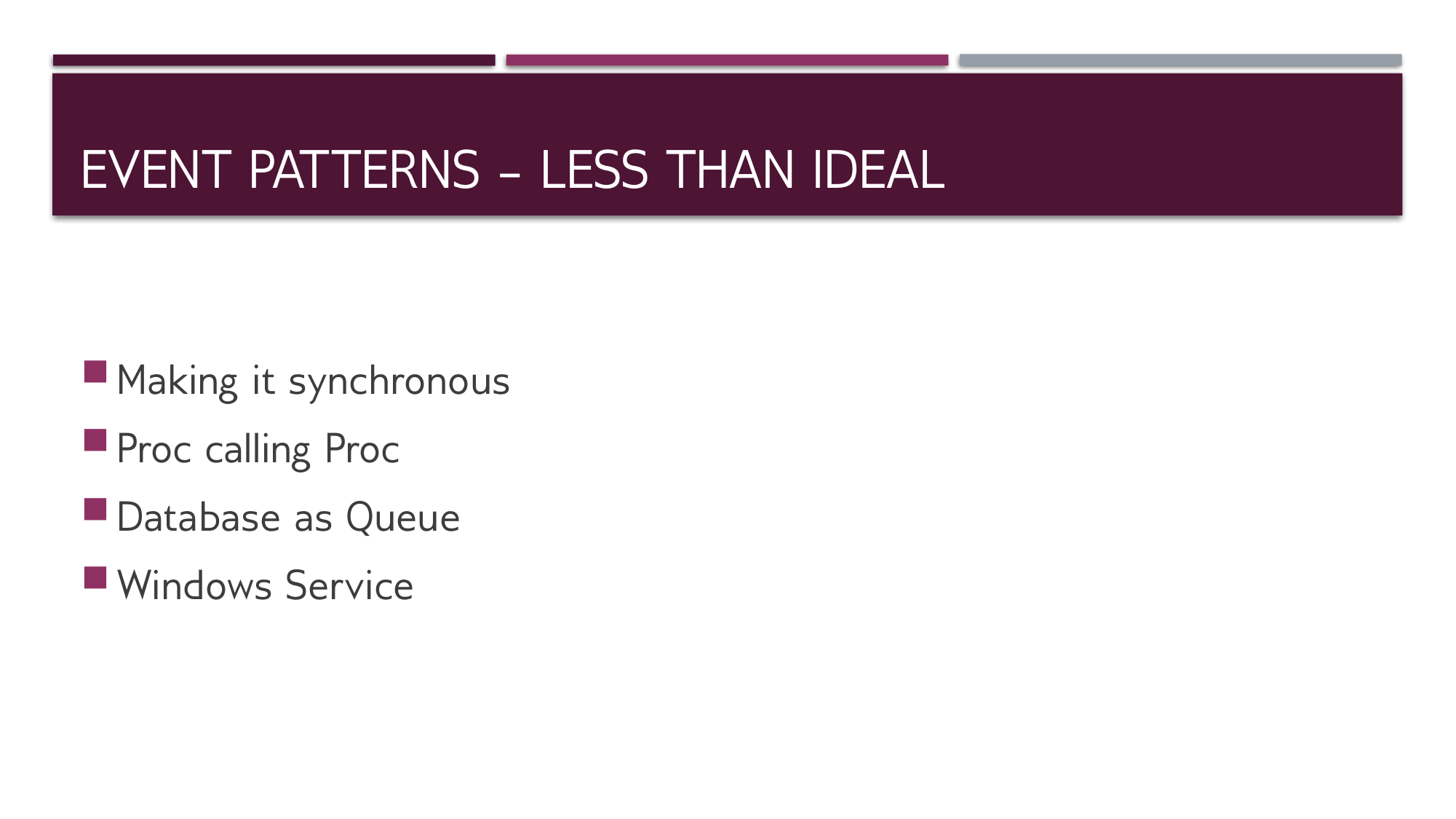

# Event Patterns – Less than ideal
Making it synchronous
Proc calling Proc
Database as Queue
Windows Service